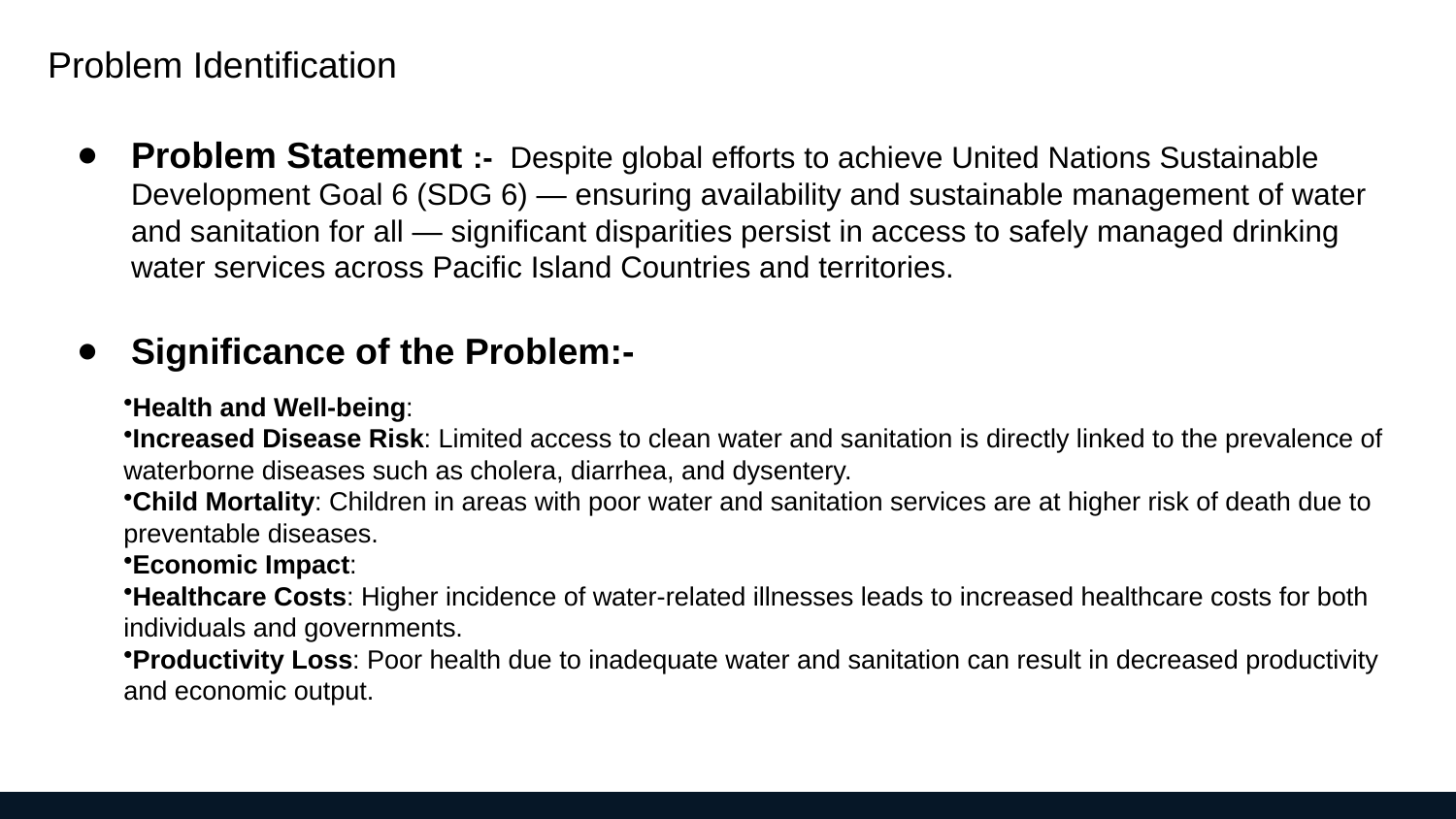

Problem Identification
Problem Statement :-  Despite global efforts to achieve United Nations Sustainable Development Goal 6 (SDG 6) — ensuring availability and sustainable management of water and sanitation for all — significant disparities persist in access to safely managed drinking water services across Pacific Island Countries and territories.

Significance of the Problem:-

Health and Well-being:
Increased Disease Risk: Limited access to clean water and sanitation is directly linked to the prevalence of waterborne diseases such as cholera, diarrhea, and dysentery.
Child Mortality: Children in areas with poor water and sanitation services are at higher risk of death due to preventable diseases.
Economic Impact:
Healthcare Costs: Higher incidence of water-related illnesses leads to increased healthcare costs for both individuals and governments.
Productivity Loss: Poor health due to inadequate water and sanitation can result in decreased productivity and economic output.